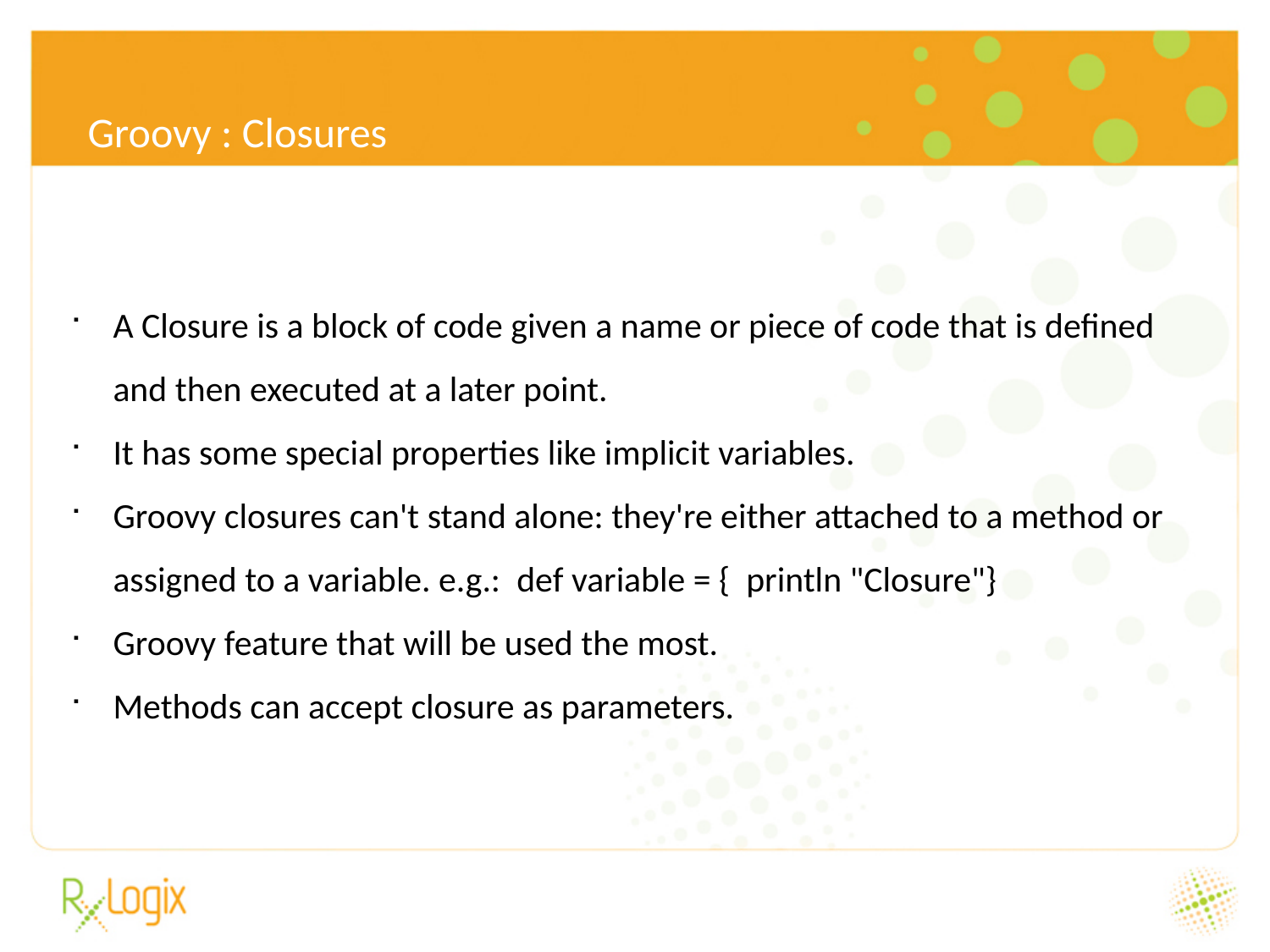

6/24/16
Groovy : Closures
A Closure is a block of code given a name or piece of code that is defined and then executed at a later point.
It has some special properties like implicit variables.
Groovy closures can't stand alone: they're either attached to a method or assigned to a variable. e.g.:  def variable = {  println "Closure"}
Groovy feature that will be used the most.
Methods can accept closure as parameters.